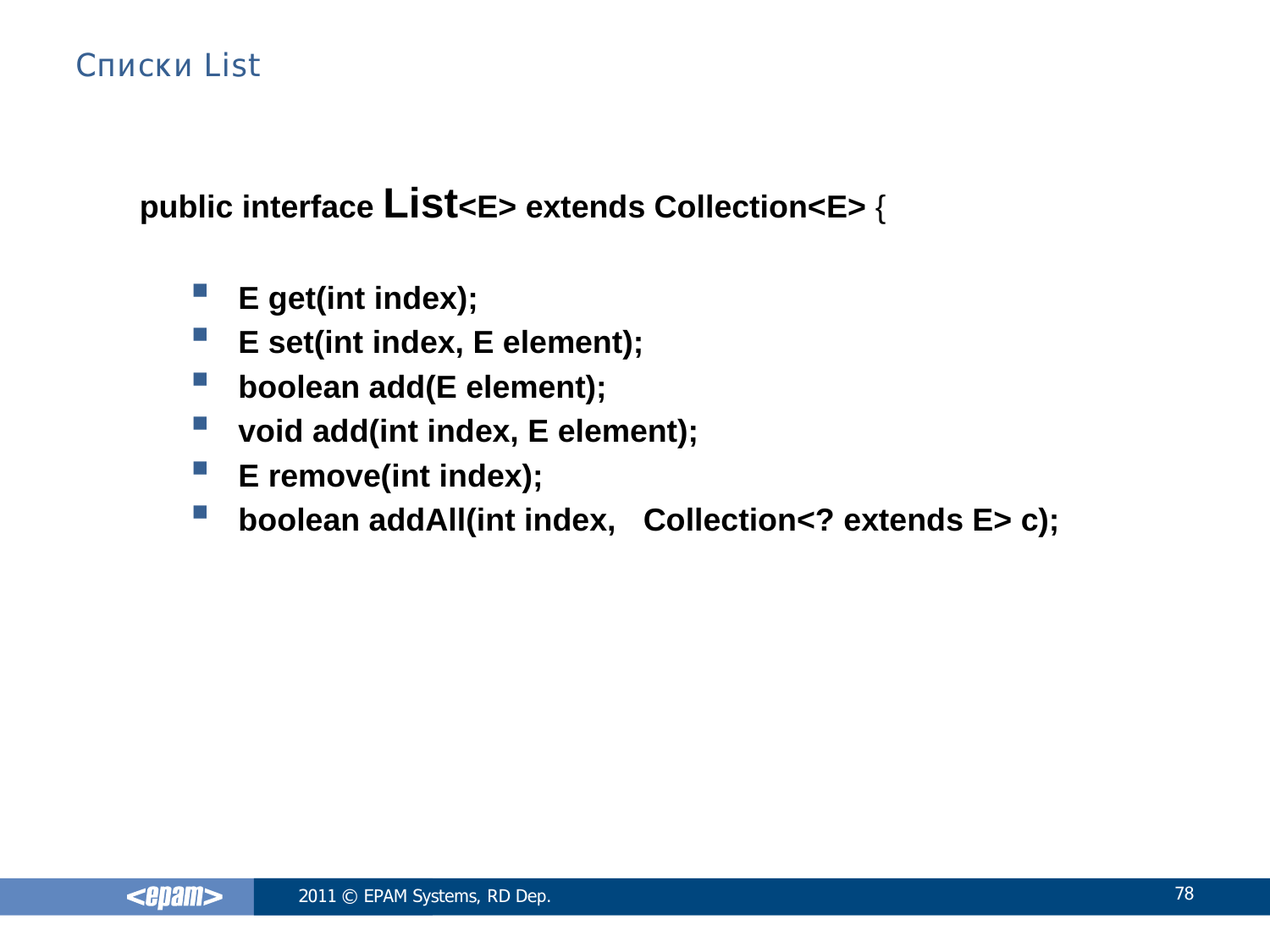

# Списки List
public interface List<E> extends Collection<E> {

E get(int index);
E set(int index, E element);
boolean add(E element);
void add(int index, E element);
E remove(int index);
boolean addAll(int index,   Collection<? extends E> c);
78
2011 © EPAM Systems, RD Dep.